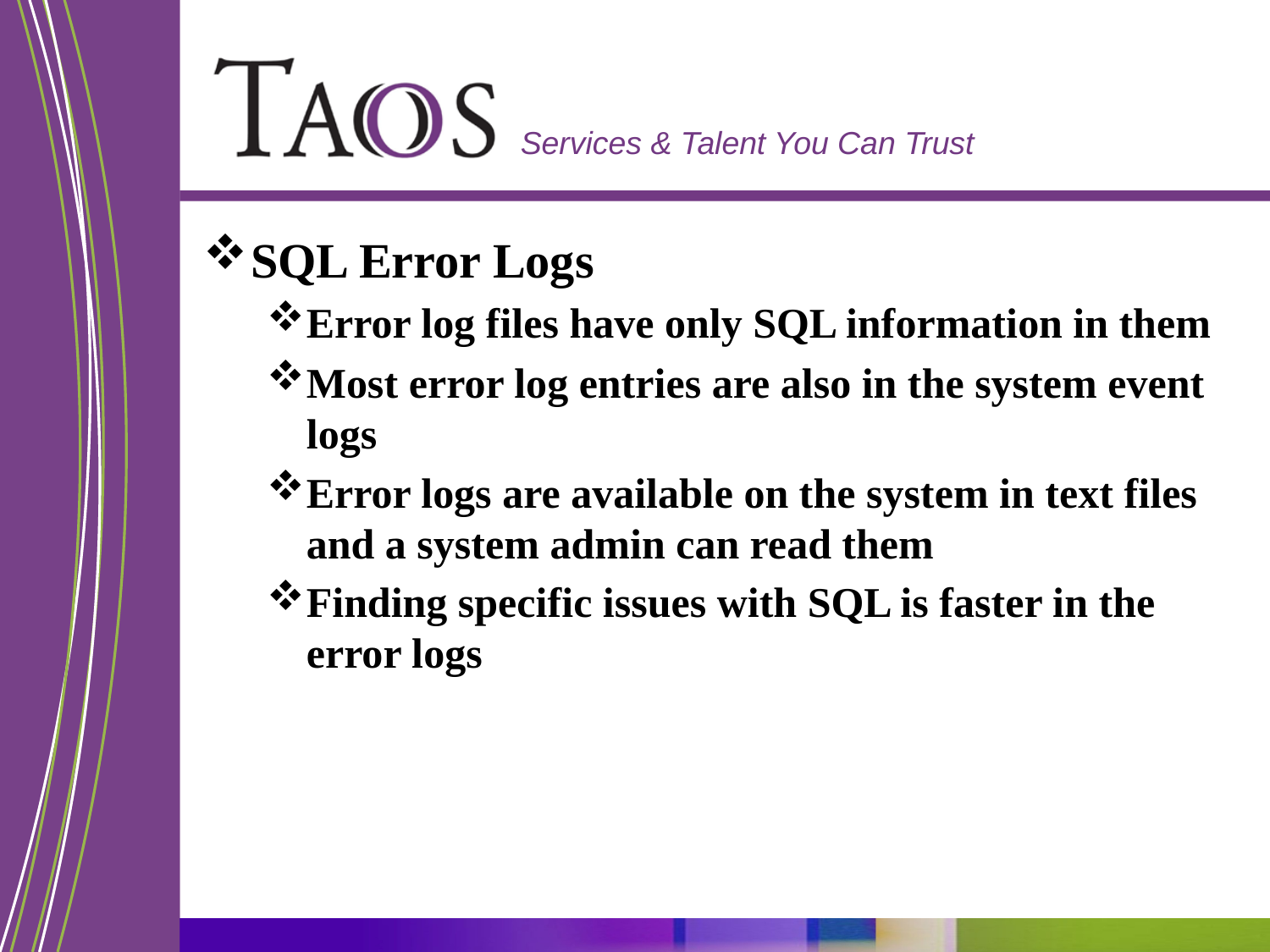

SQL Error Logs
Error log files have only SQL information in them
Most error log entries are also in the system event logs
Error logs are available on the system in text files and a system admin can read them
Finding specific issues with SQL is faster in the error logs